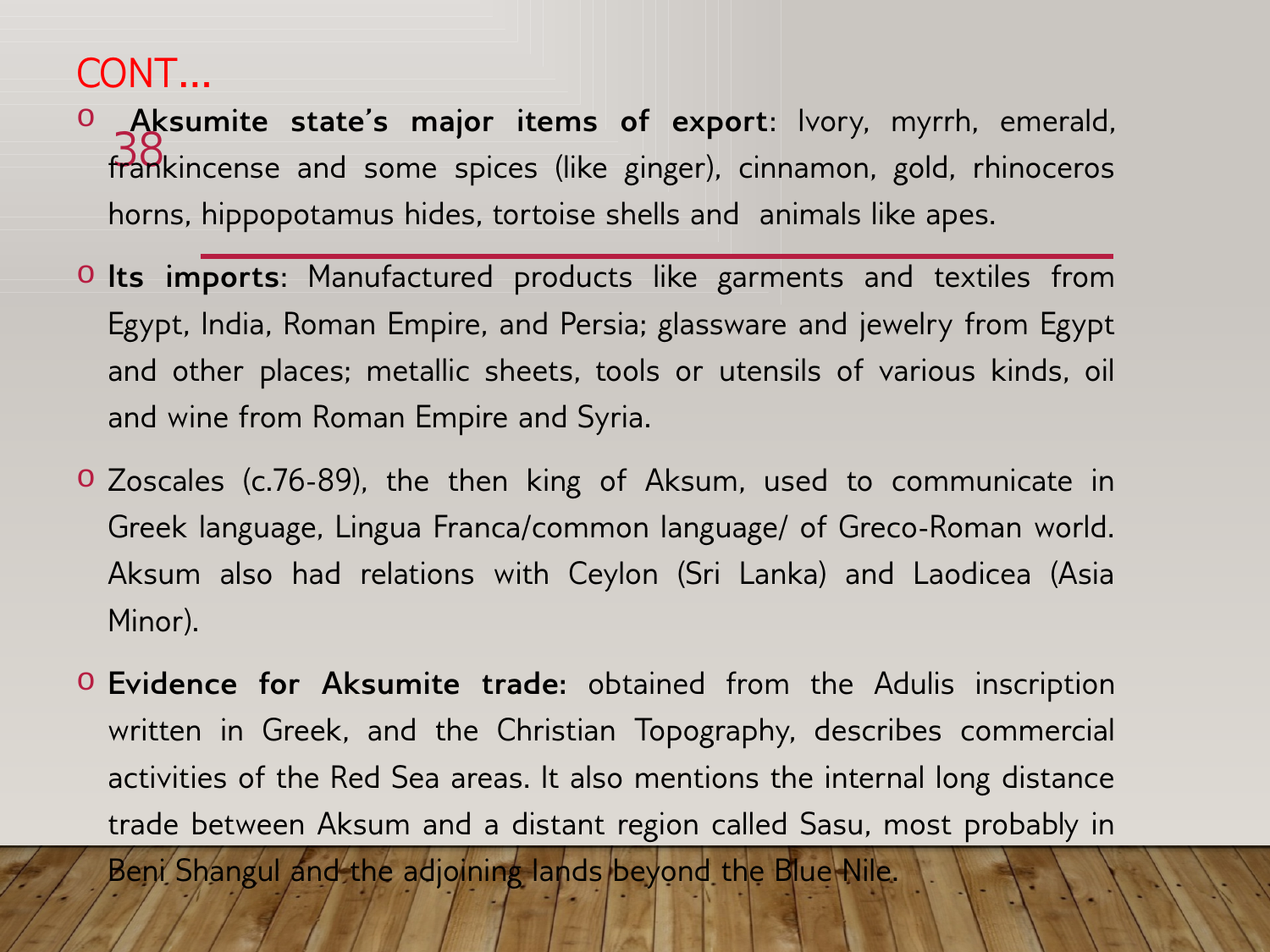

# Cont…
 Aksumite state’s major items of export: Ivory, myrrh, emerald, frankincense and some spices (like ginger), cinnamon, gold, rhinoceros horns, hippopotamus hides, tortoise shells and  animals like apes.
Its imports: Manufactured products like garments and textiles from Egypt, India, Roman Empire, and Persia; glassware and jewelry from Egypt and other places; metallic sheets, tools or utensils of various kinds, oil and wine from Roman Empire and Syria.
Zoscales (c.76-89), the then king of Aksum, used to communicate in Greek language, Lingua Franca/common language/ of Greco-Roman world. Aksum also had relations with Ceylon (Sri Lanka) and Laodicea (Asia Minor).
Evidence for Aksumite trade: obtained from the Adulis inscription written in Greek, and the Christian Topography, describes commercial activities of the Red Sea areas. It also mentions the internal long distance trade between Aksum and a distant region called Sasu, most probably in Beni Shangul and the adjoining lands beyond the Blue Nile.
38